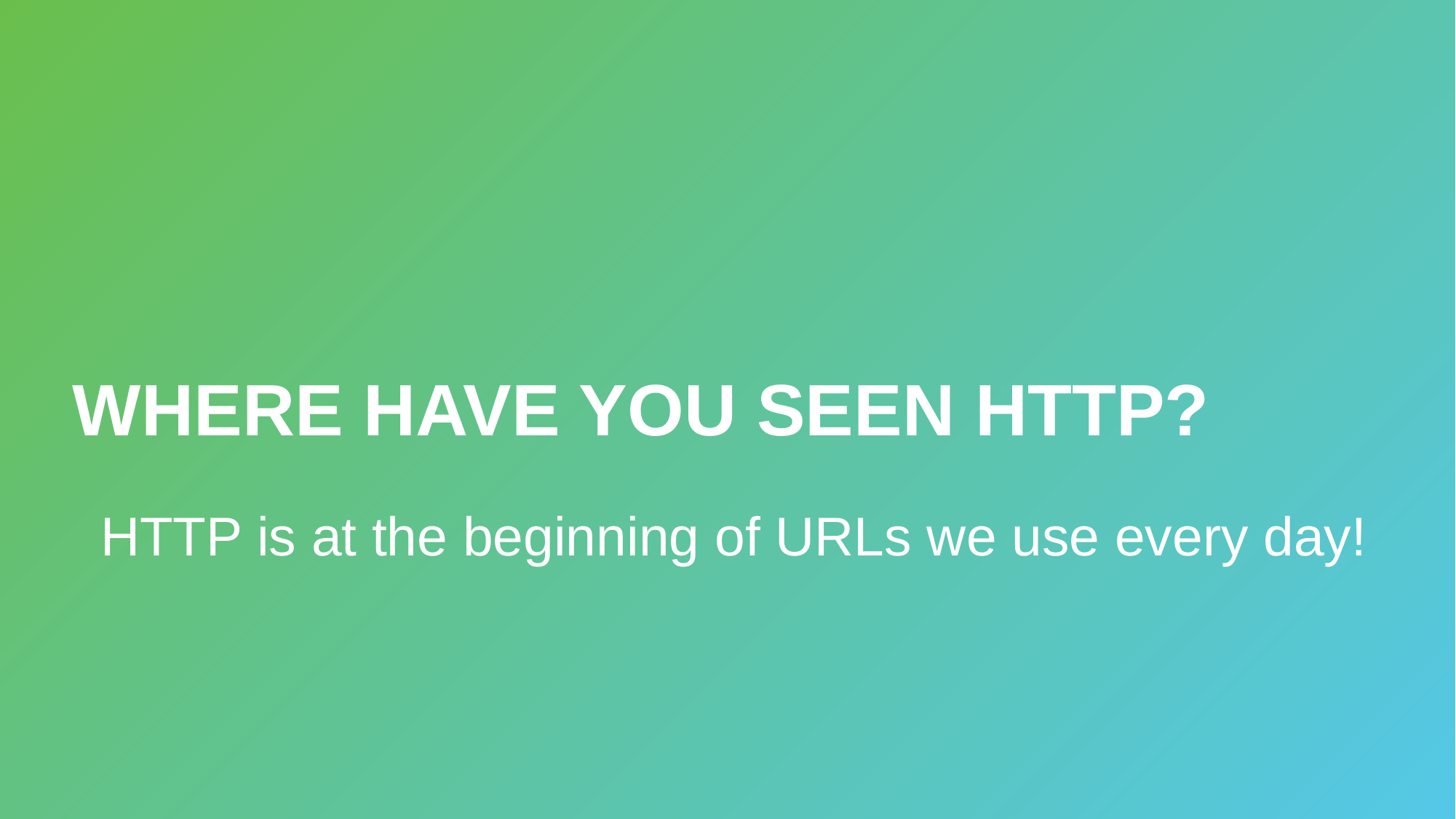

# Where have you seen http?
HTTP is at the beginning of URLs we use every day!